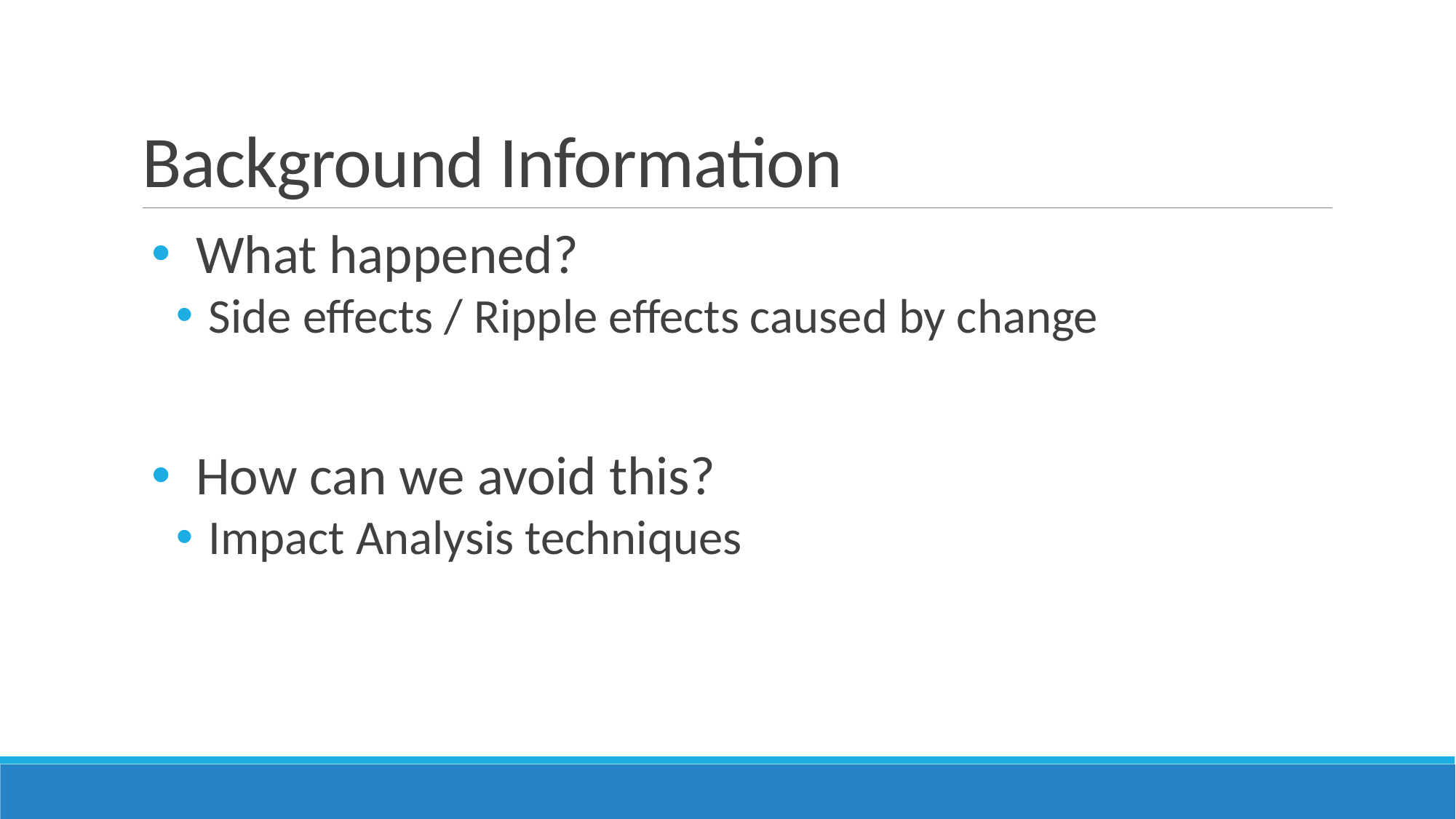

# Background Information
  What happened?
 Side effects / Ripple effects caused by change

  How can we avoid this?
 Impact Analysis techniques